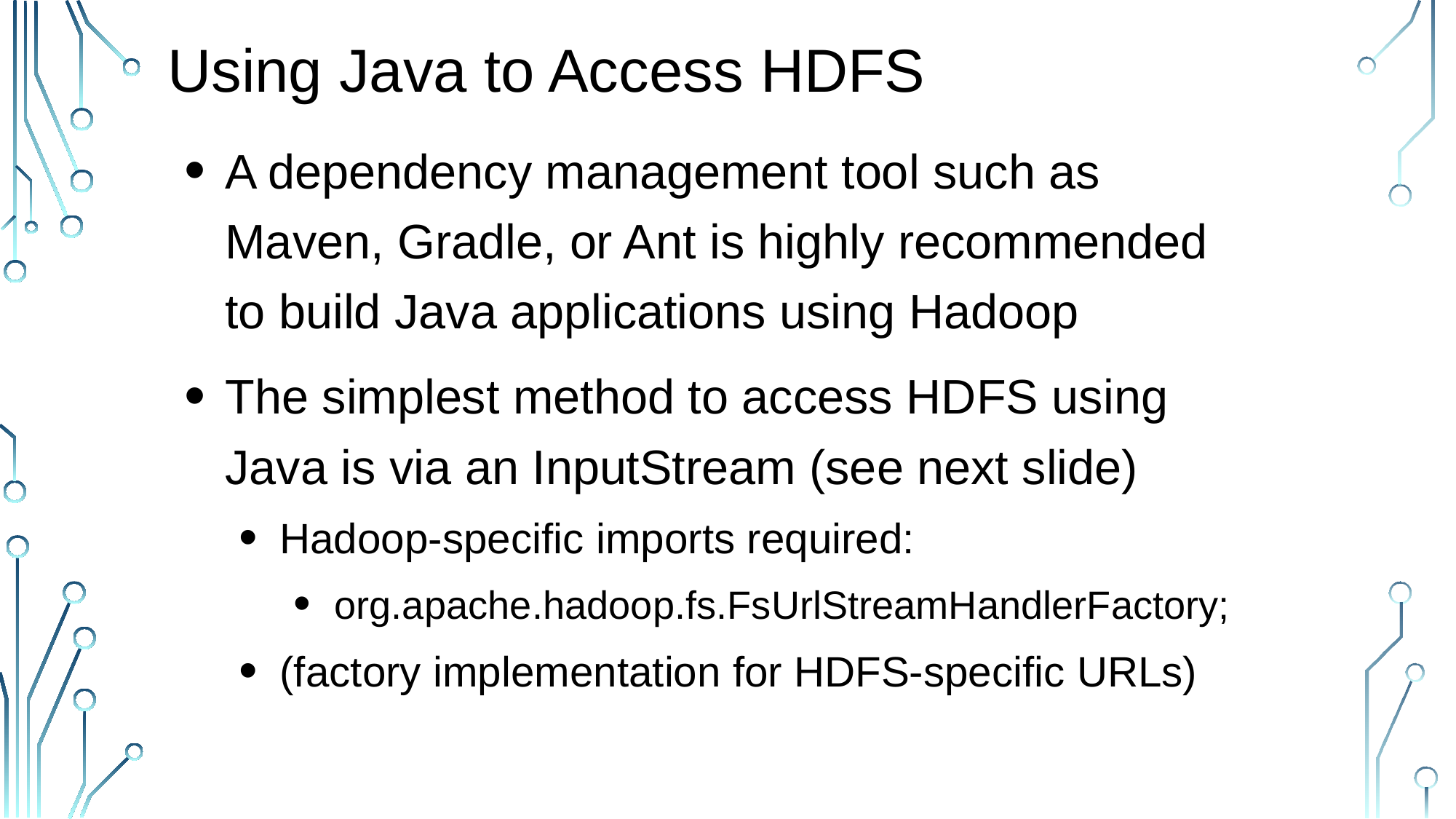

# Using Java to Access HDFS
A dependency management tool such as Maven, Gradle, or Ant is highly recommended to build Java applications using Hadoop
The simplest method to access HDFS using Java is via an InputStream (see next slide)
Hadoop-specific imports required:
org.apache.hadoop.fs.FsUrlStreamHandlerFactory;
(factory implementation for HDFS-specific URLs)